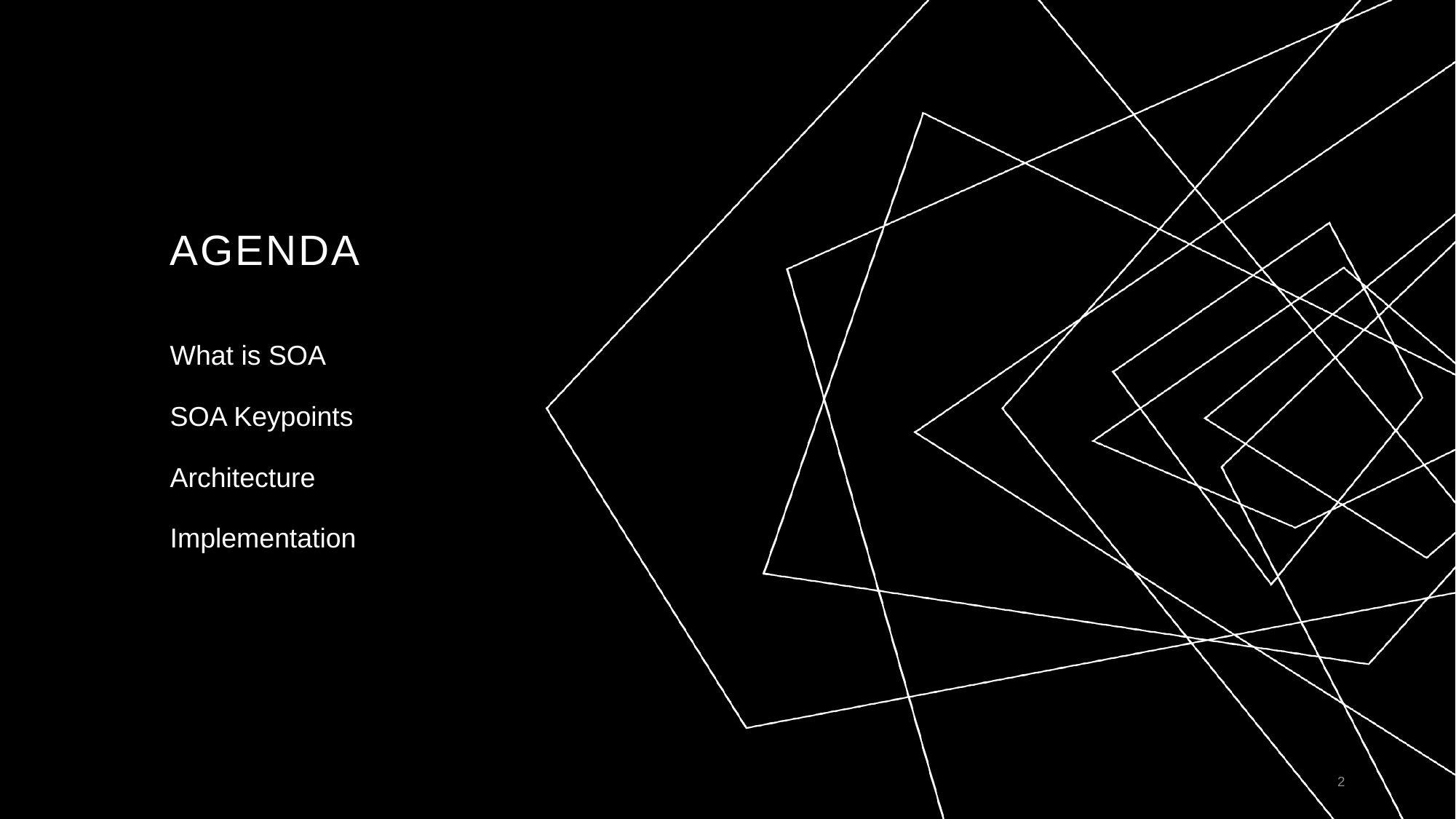

# AGENDA
What is SOA
SOA Keypoints
Architecture
Implementation
2